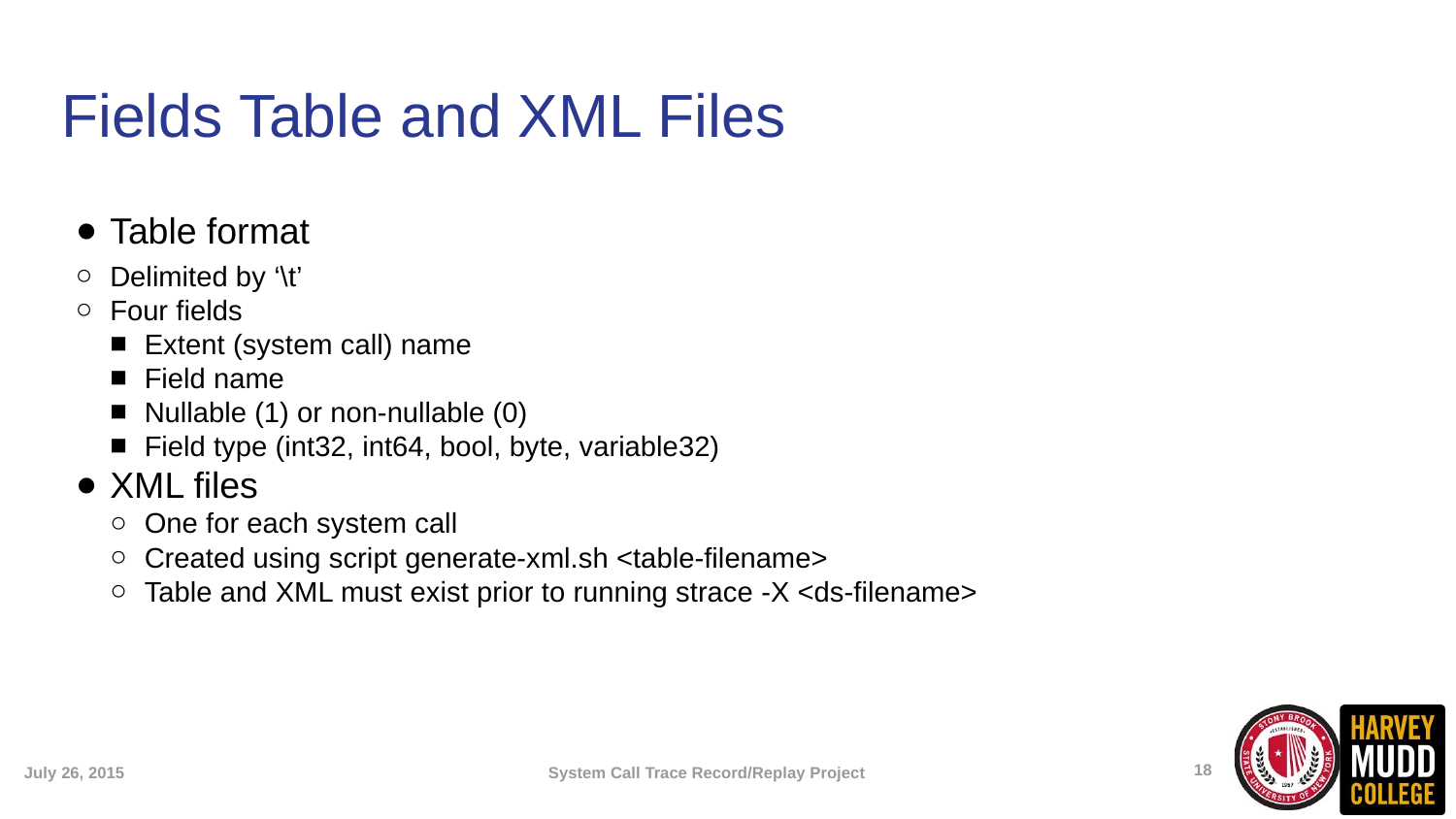

Fields Table and XML Files
Table format
Delimited by ‘\t’
Four fields
Extent (system call) name
Field name
Nullable (1) or non-nullable (0)
Field type (int32, int64, bool, byte, variable32)
XML files
One for each system call
Created using script generate-xml.sh <table-filename>
Table and XML must exist prior to running strace -X <ds-filename>
18
July 26, 2015
System Call Trace Record/Replay Project